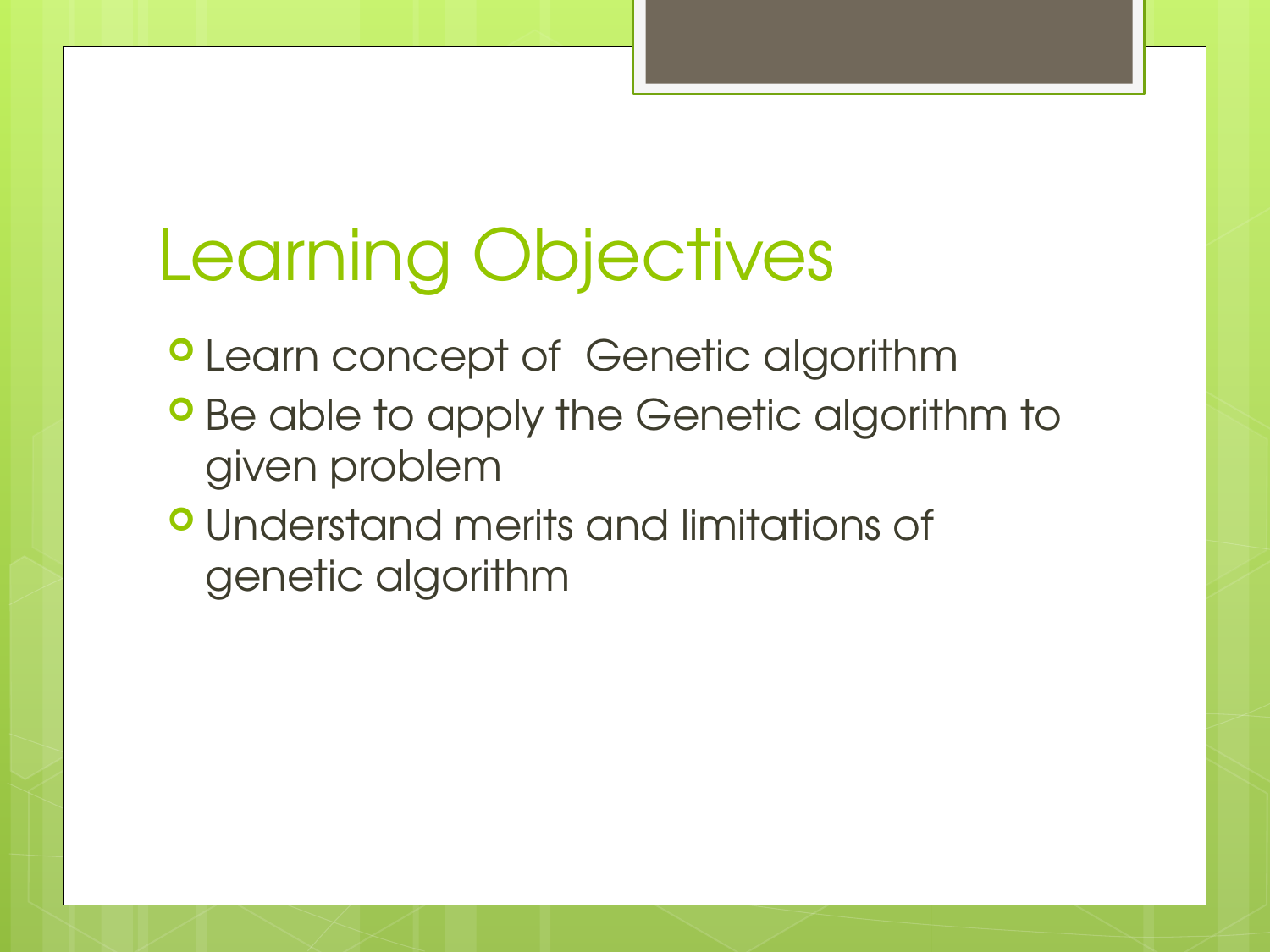

# Learning Objectives
Learn concept of  Genetic algorithm
Be able to apply the Genetic algorithm to given problem
Understand merits and limitations of genetic algorithm